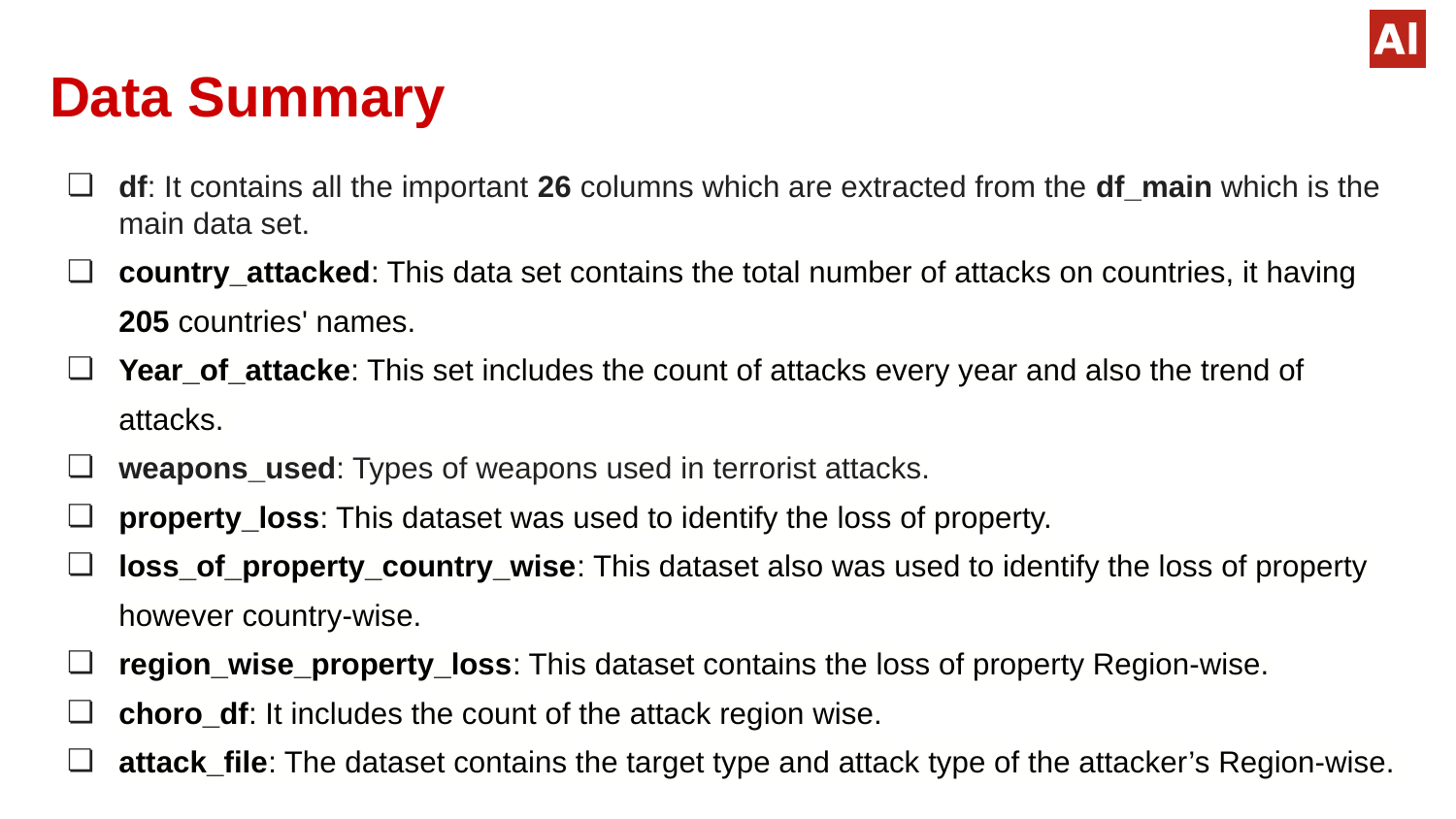

Data Summary
df: It contains all the important 26 columns which are extracted from the df_main which is the main data set.
country_attacked: This data set contains the total number of attacks on countries, it having 205 countries' names.
Year_of_attacke: This set includes the count of attacks every year and also the trend of attacks.
weapons_used: Types of weapons used in terrorist attacks.
property_loss: This dataset was used to identify the loss of property.
loss_of_property_country_wise: This dataset also was used to identify the loss of property however country-wise.
region_wise_property_loss: This dataset contains the loss of property Region-wise.
choro_df: It includes the count of the attack region wise.
attack_file: The dataset contains the target type and attack type of the attacker’s Region-wise.